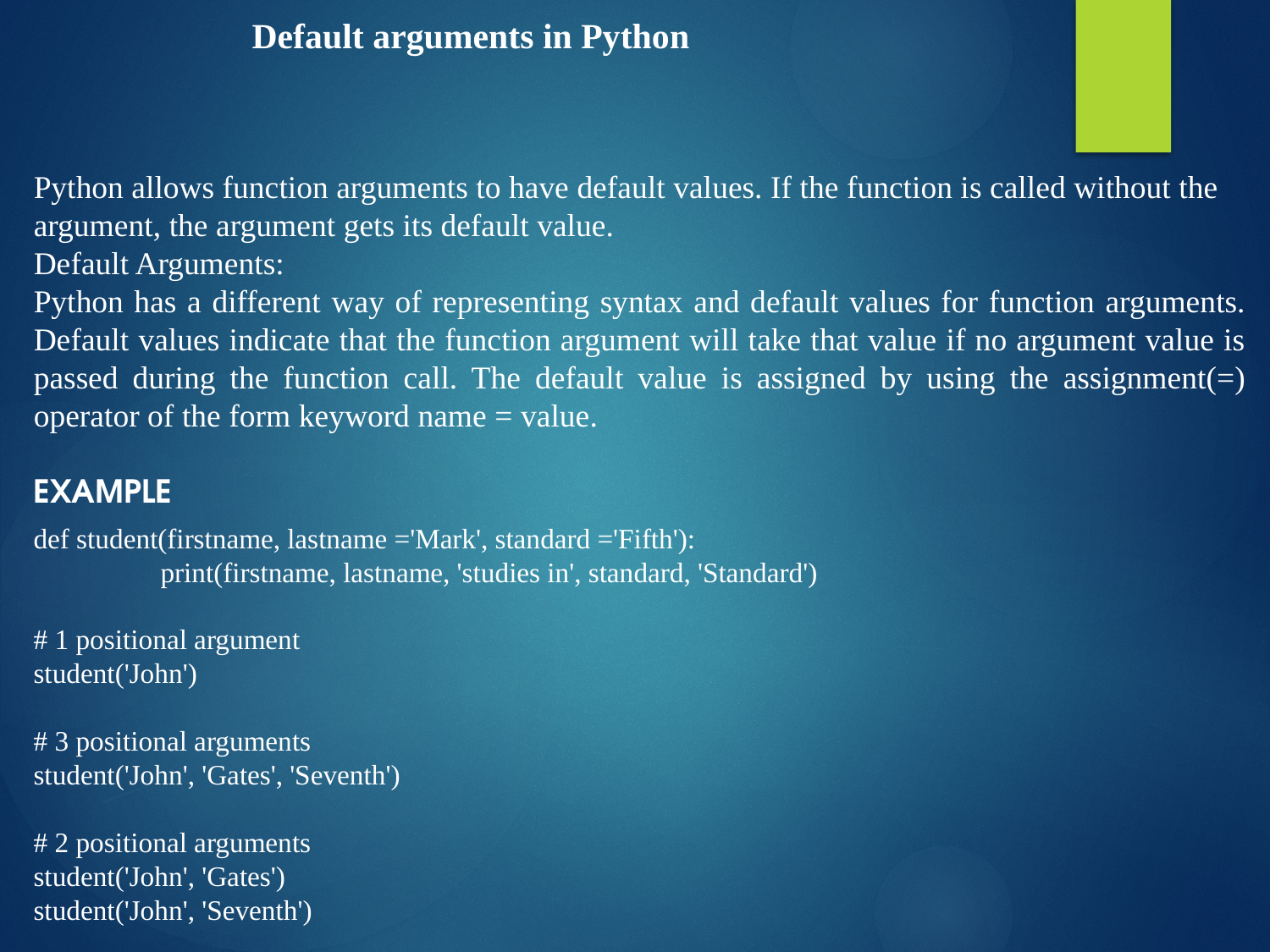

Default arguments in Python

Python allows function arguments to have default values. If the function is called without the argument, the argument gets its default value.
Default Arguments:
Python has a different way of representing syntax and default values for function arguments. Default values indicate that the function argument will take that value if no argument value is passed during the function call. The default value is assigned by using the assignment(=) operator of the form keyword name = value.

EXAMPLE

def student(firstname, lastname ='Mark', standard ='Fifth'):
	print(firstname, lastname, 'studies in', standard, 'Standard')

# 1 positional argument
student('John')

# 3 positional arguments
student('John', 'Gates', 'Seventh')

# 2 positional arguments
student('John', 'Gates')
student('John', 'Seventh')